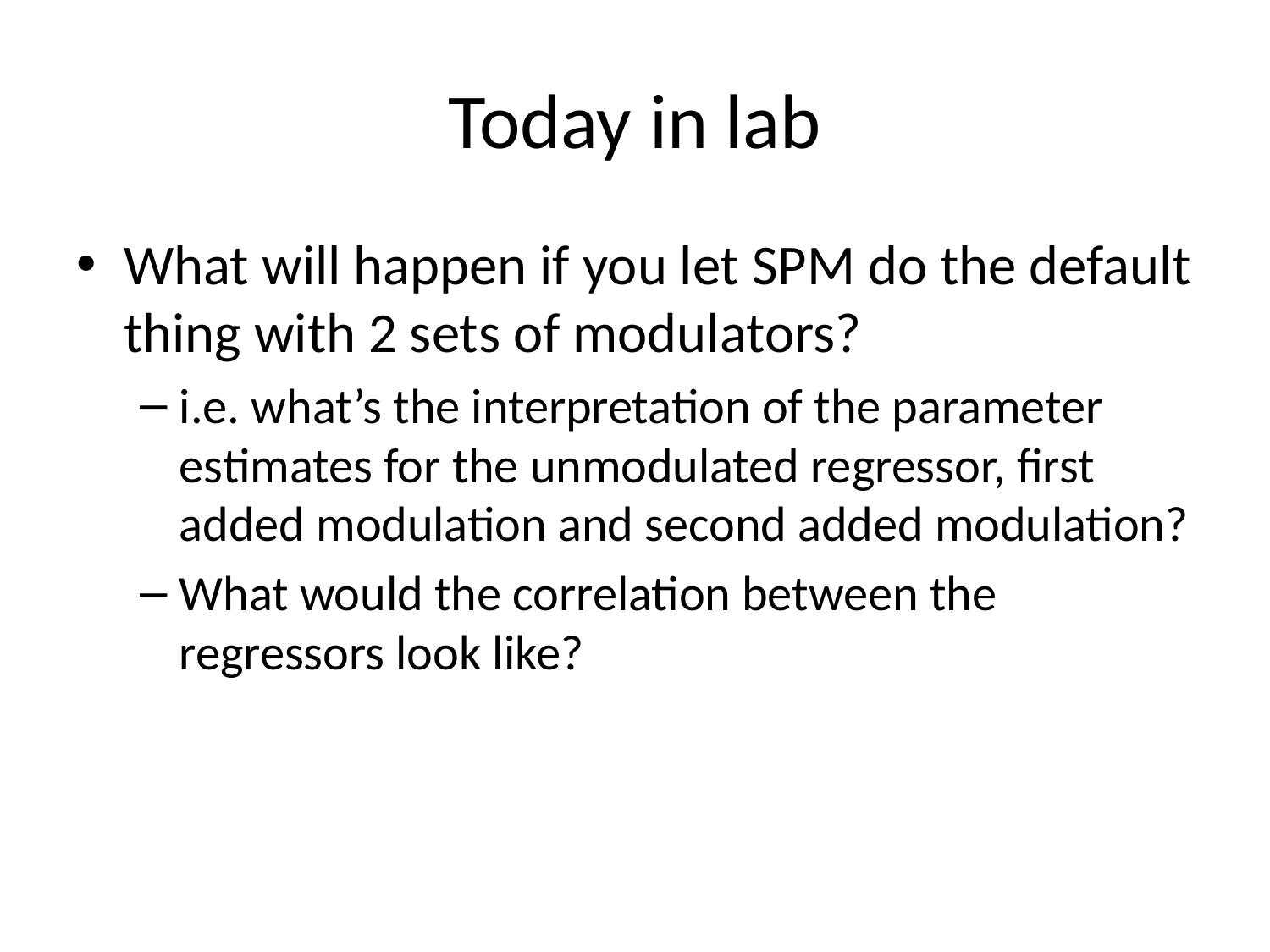

# Today in lab
What will happen if you let SPM do the default thing with 2 sets of modulators?
i.e. what’s the interpretation of the parameter estimates for the unmodulated regressor, first added modulation and second added modulation?
What would the correlation between the regressors look like?